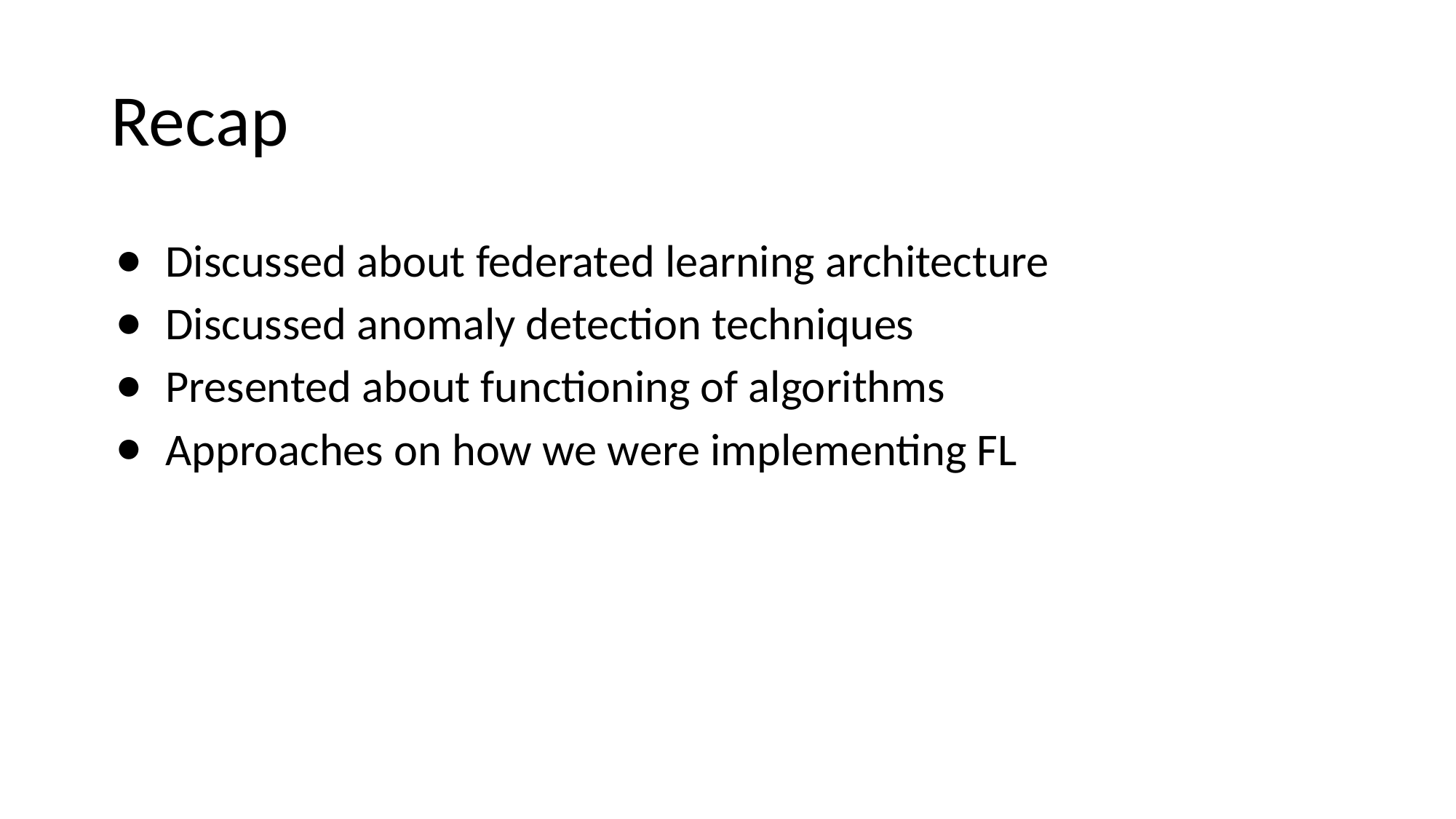

# Recap
Discussed about federated learning architecture
Discussed anomaly detection techniques
Presented about functioning of algorithms
Approaches on how we were implementing FL